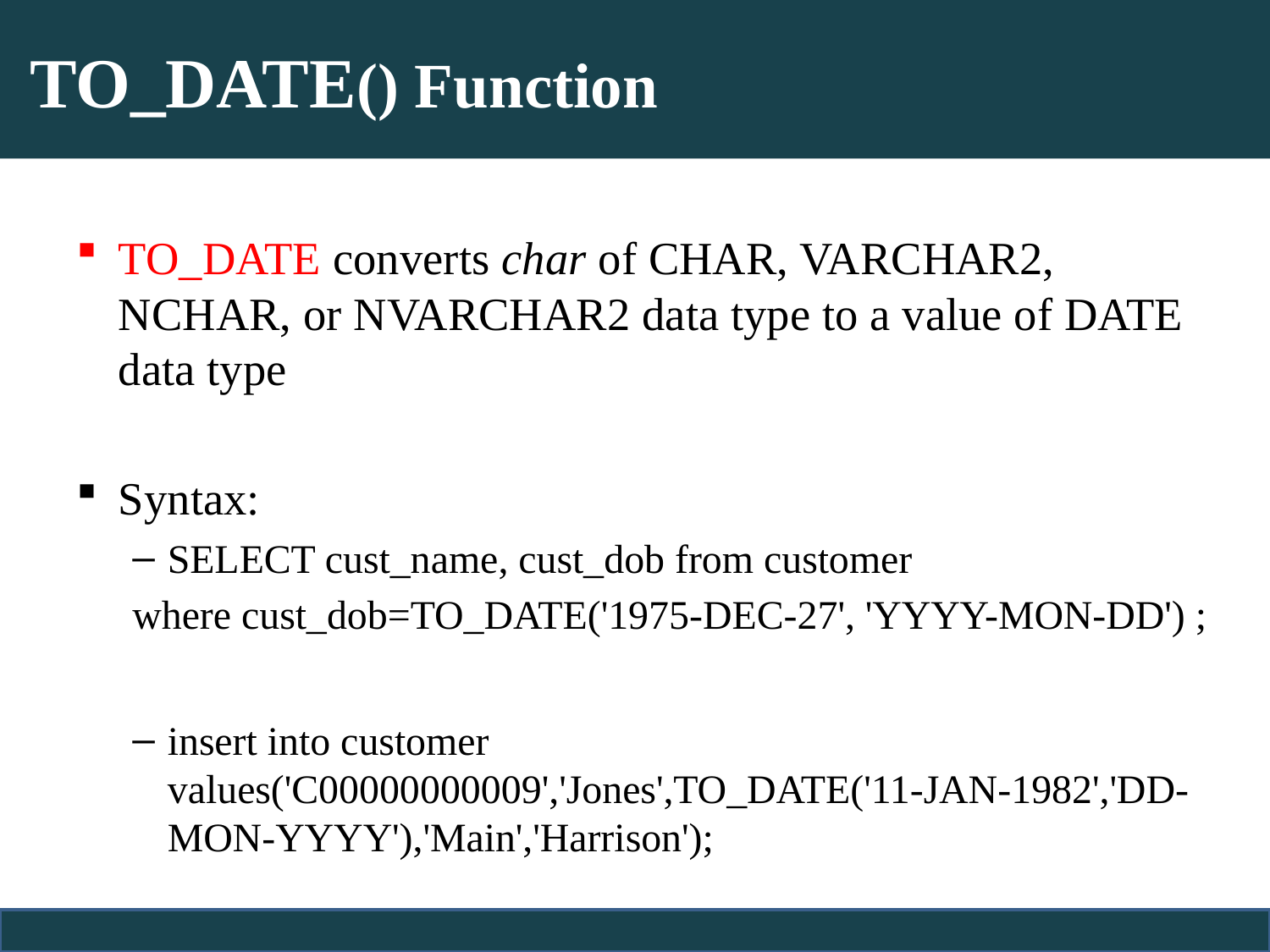

# TO_DATE() Function
TO_DATE converts char of CHAR, VARCHAR2, NCHAR, or NVARCHAR2 data type to a value of DATE data type

Syntax:
SELECT cust_name, cust_dob from customer
where cust_dob=TO_DATE('1975-DEC-27', 'YYYY-MON-DD') ;

insert into customer values('C00000000009','Jones',TO_DATE('11-JAN-1982','DD-MON-YYYY'),'Main','Harrison');